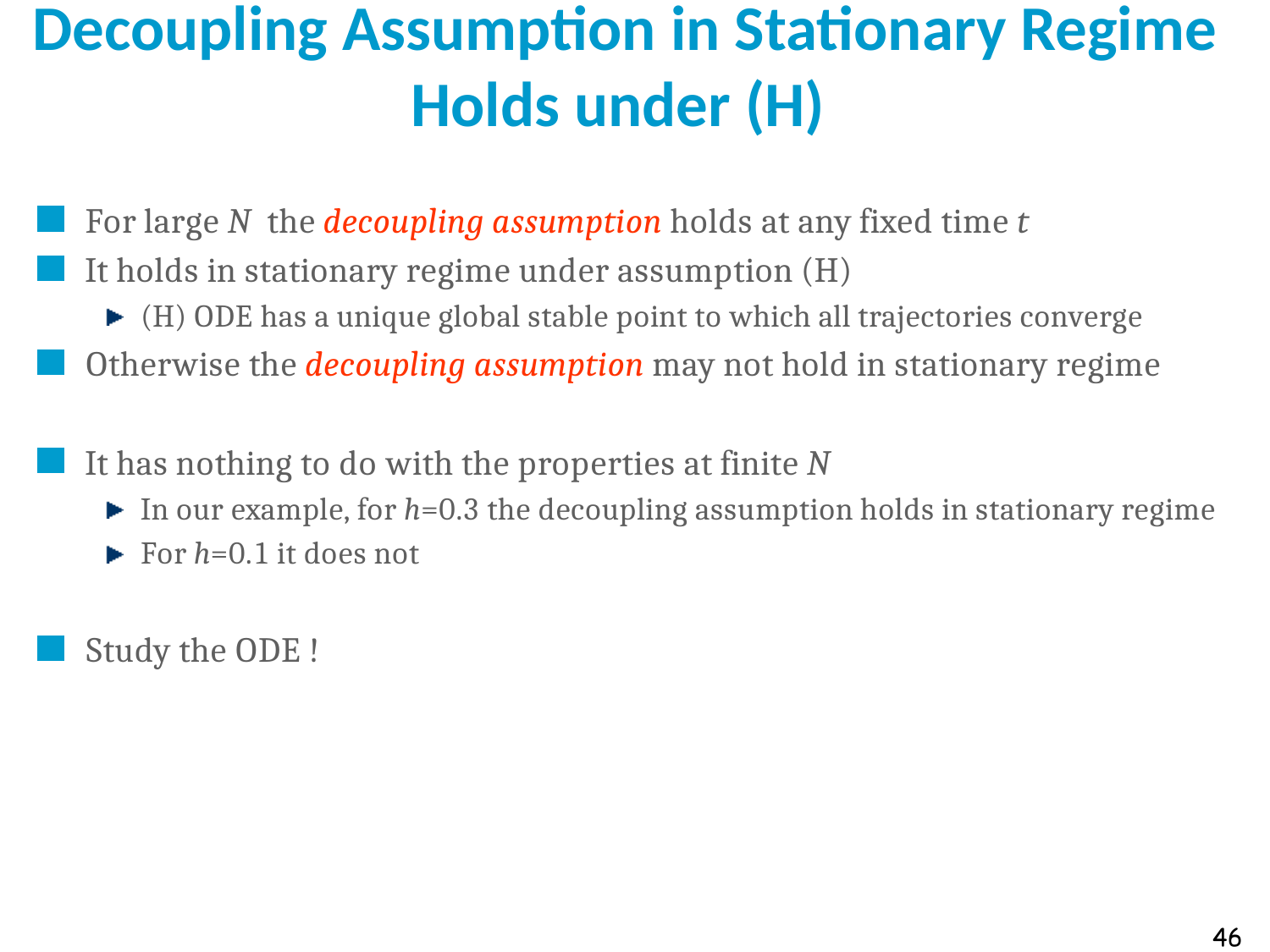

Decoupling Assumption in Stationary Regime Holds under (H)

For large N  the decoupling assumption holds at any fixed time t
It holds in stationary regime under assumption (H)
(H) ODE has a unique global stable point to which all trajectories converge
Otherwise the decoupling assumption may not hold in stationary regime

It has nothing to do with the properties at finite N
In our example, for h=0.3 the decoupling assumption holds in stationary regime
For h=0.1 it does not

Study the ODE !
46